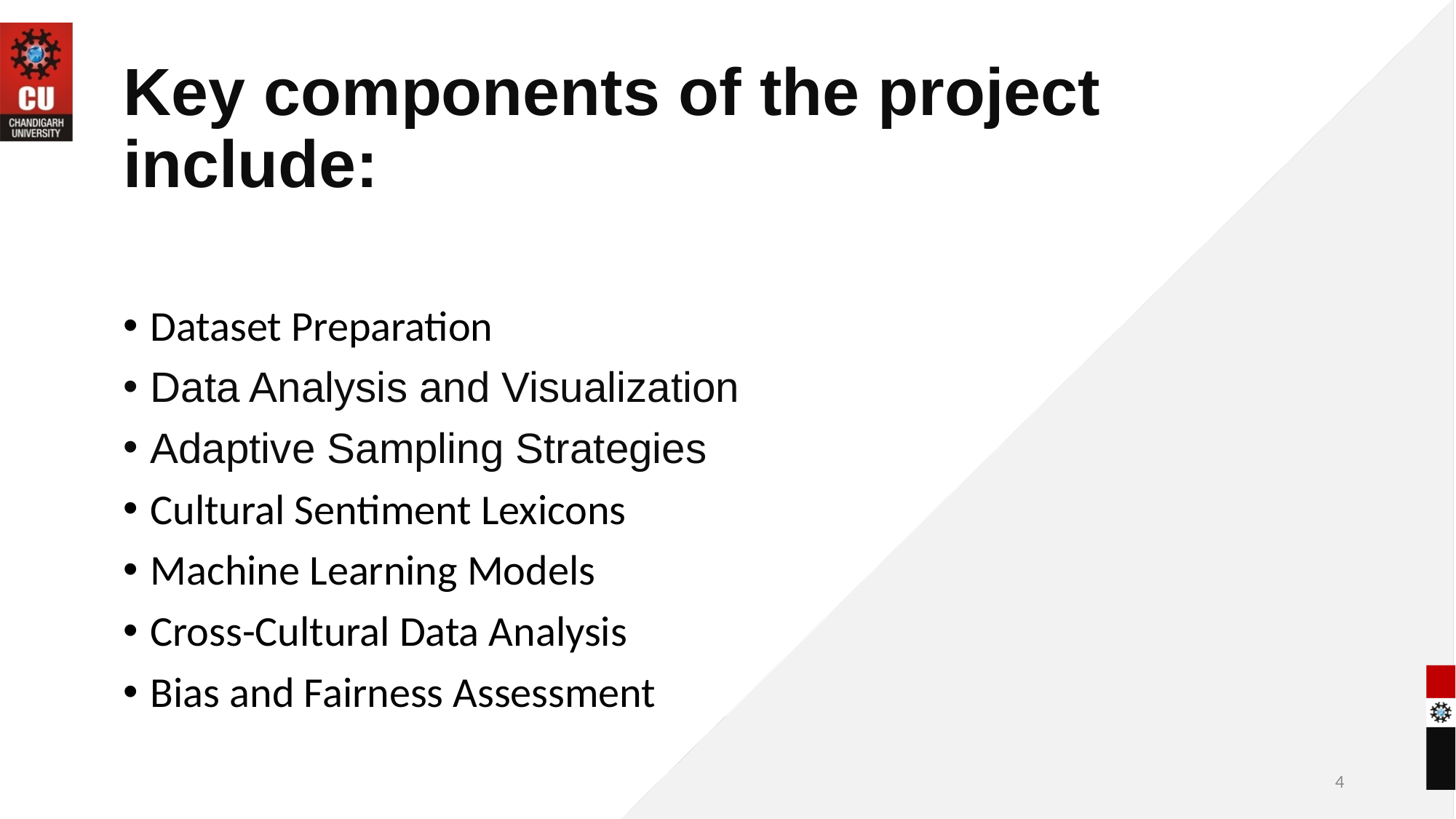

Key components of the project include:

Dataset Preparation
Data Analysis and Visualization
Adaptive Sampling Strategies
Cultural Sentiment Lexicons
Machine Learning Models
Cross-Cultural Data Analysis
Bias and Fairness Assessment

4